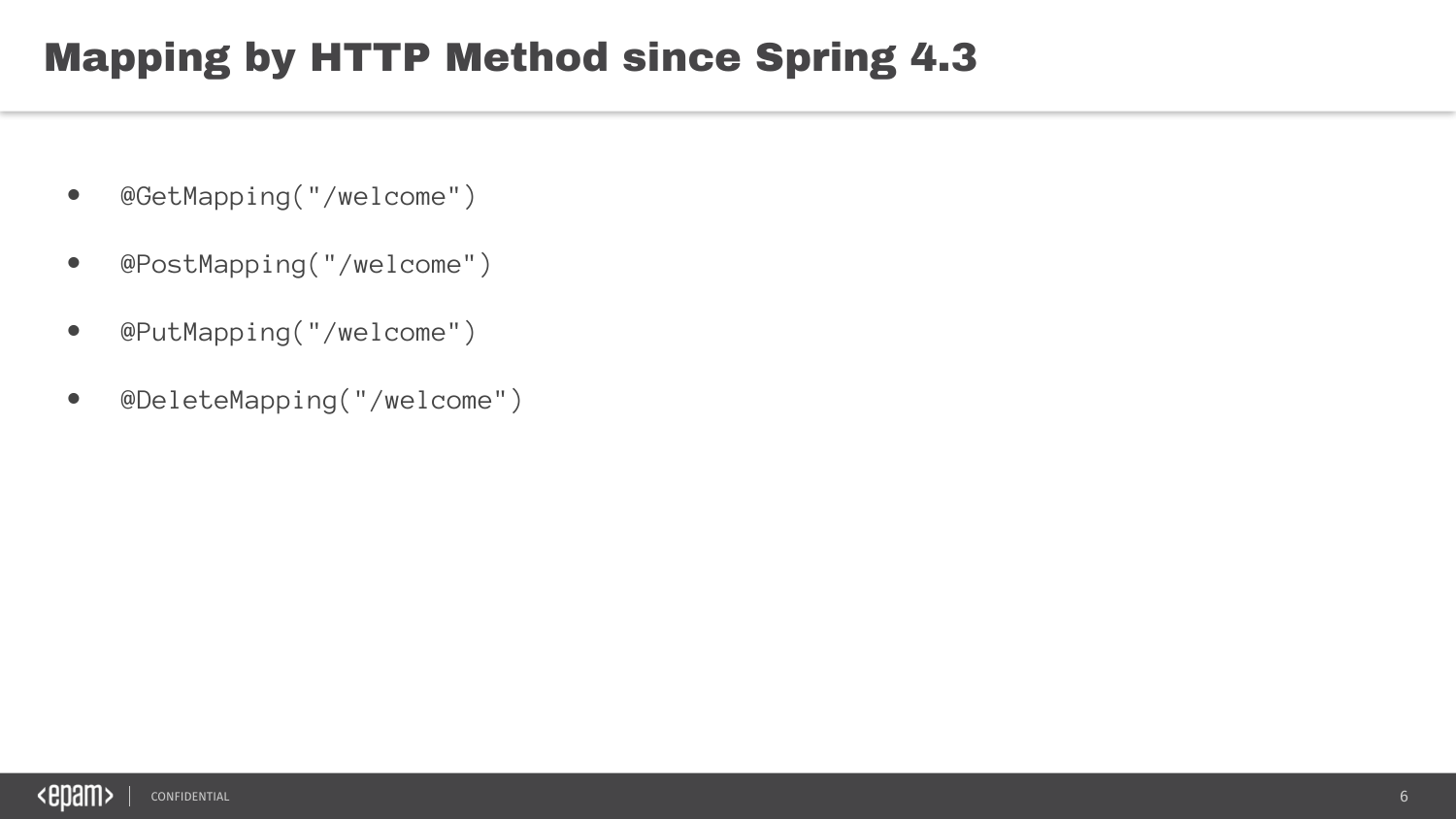

Mapping by HTTP Method since Spring 4.3
@GetMapping("/welcome")

@PostMapping("/welcome")

@PutMapping("/welcome")

@DeleteMapping("/welcome")